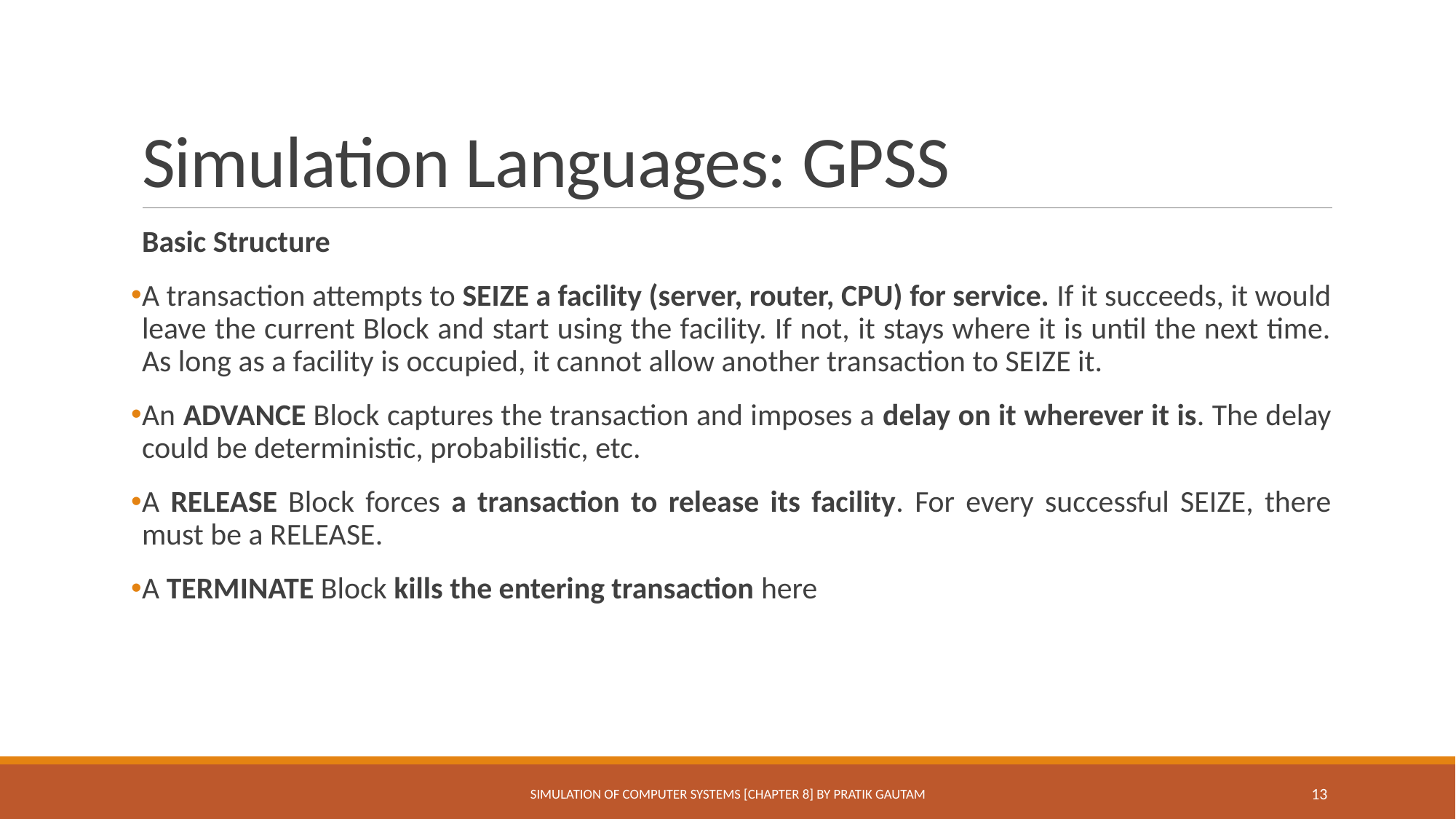

# Simulation Languages: GPSS
Basic Structure
A transaction attempts to SEIZE a facility (server, router, CPU) for service. If it succeeds, it would leave the current Block and start using the facility. If not, it stays where it is until the next time. As long as a facility is occupied, it cannot allow another transaction to SEIZE it.
An ADVANCE Block captures the transaction and imposes a delay on it wherever it is. The delay could be deterministic, probabilistic, etc.
A RELEASE Block forces a transaction to release its facility. For every successful SEIZE, there must be a RELEASE.
A TERMINATE Block kills the entering transaction here
Simulation of Computer Systems [Chapter 8] By Pratik Gautam
13